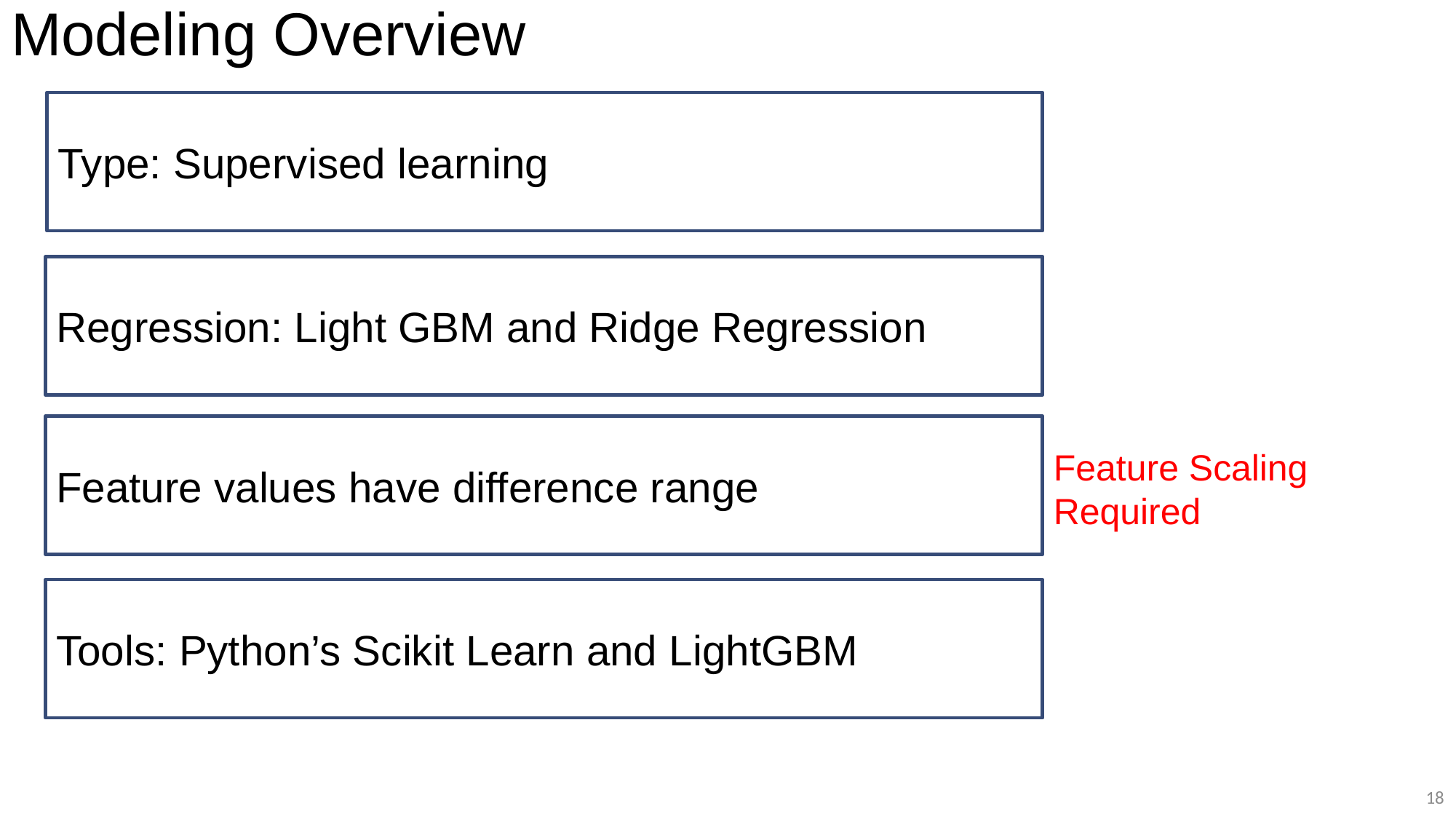

# Modeling Overview
Type: Supervised learning
Regression: Light GBM and Ridge Regression
Feature values have difference range
Feature Scaling Required
Tools: Python’s Scikit Learn and LightGBM
18